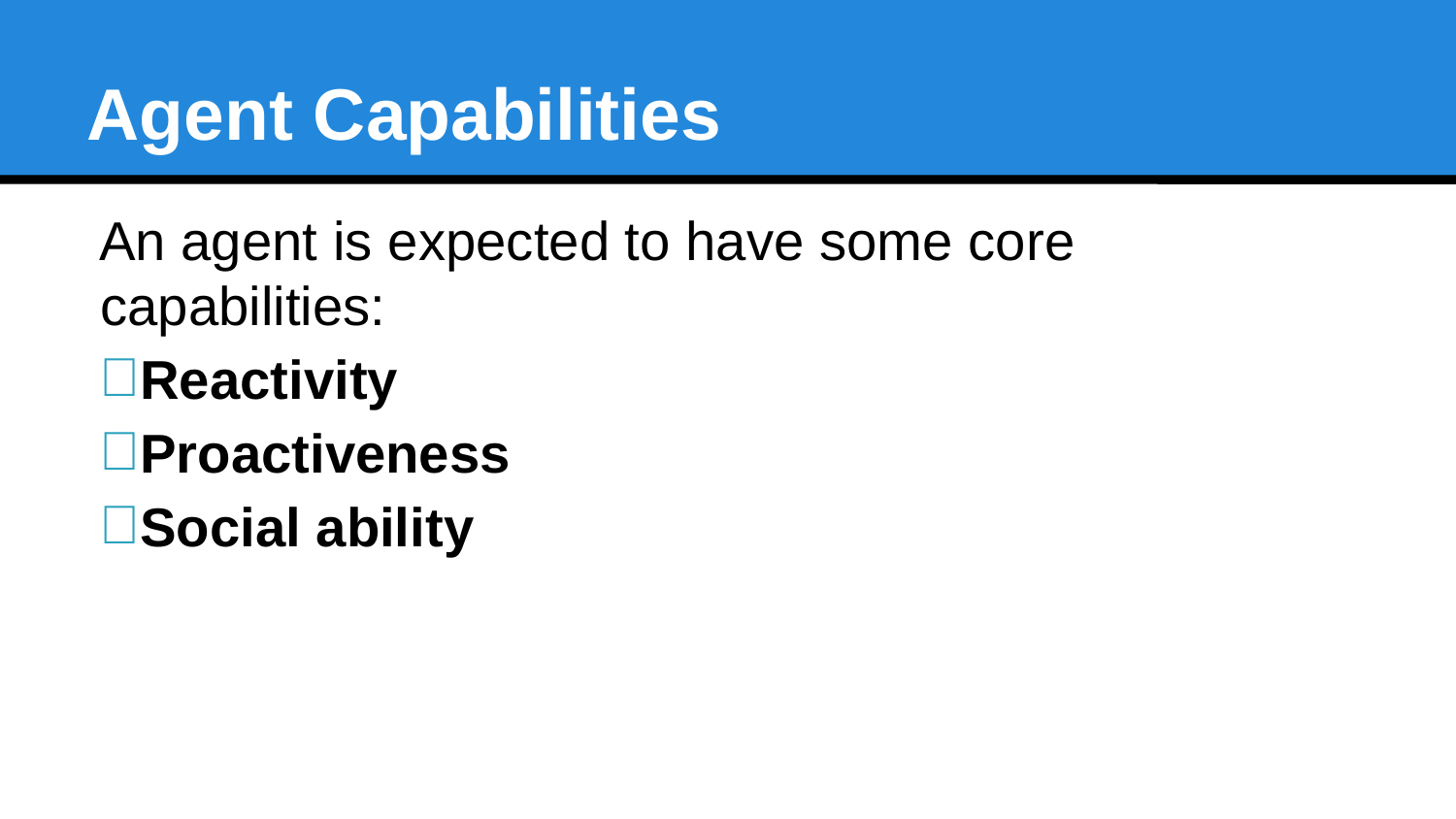

Agent Capabilities
An agent is expected to have some core capabilities:
Reactivity
Proactiveness
Social ability